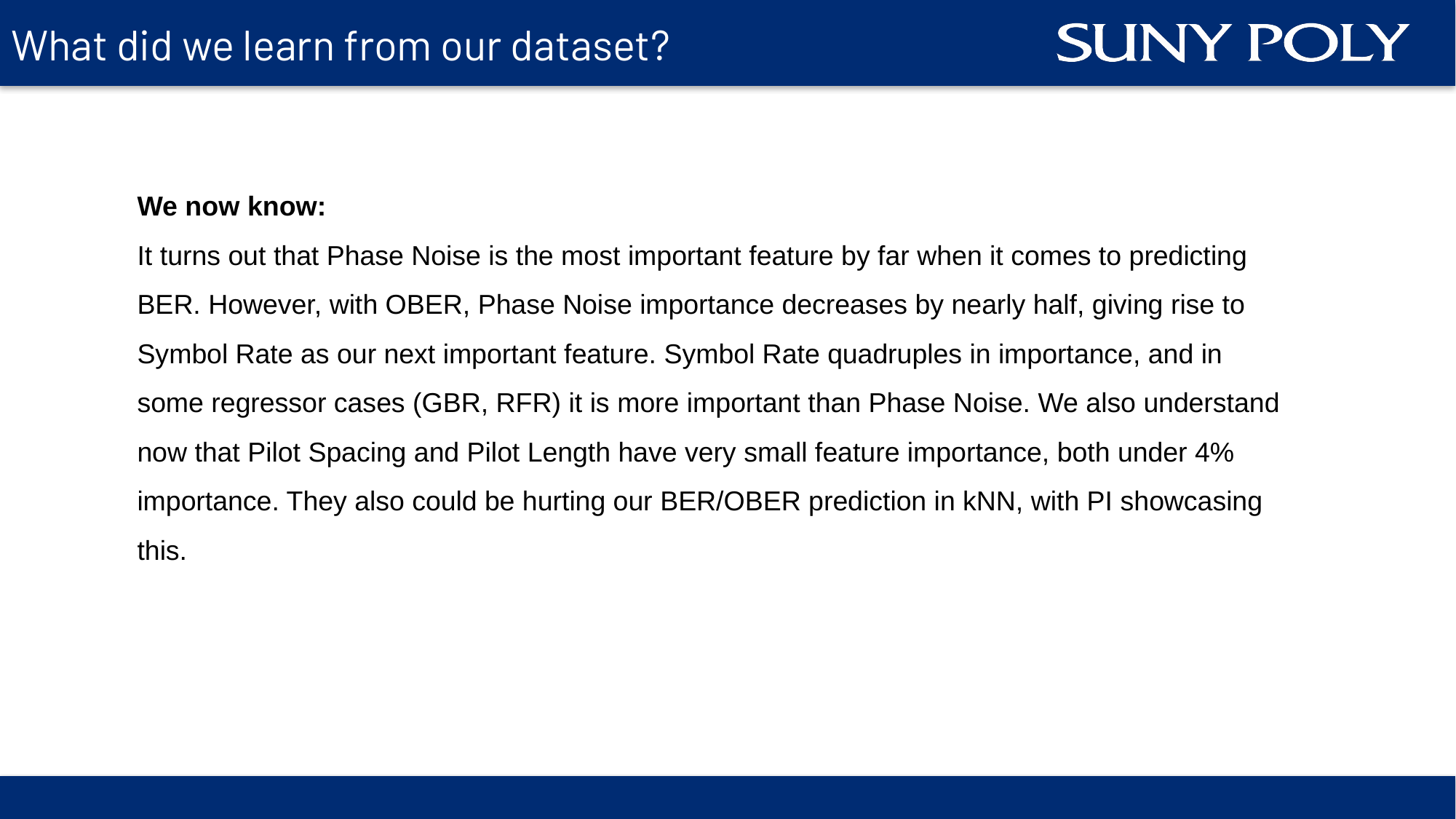

# What did we learn from our dataset?
We now know:
It turns out that Phase Noise is the most important feature by far when it comes to predicting BER. However, with OBER, Phase Noise importance decreases by nearly half, giving rise to Symbol Rate as our next important feature. Symbol Rate quadruples in importance, and in some regressor cases (GBR, RFR) it is more important than Phase Noise. We also understand now that Pilot Spacing and Pilot Length have very small feature importance, both under 4% importance. They also could be hurting our BER/OBER prediction in kNN, with PI showcasing this.